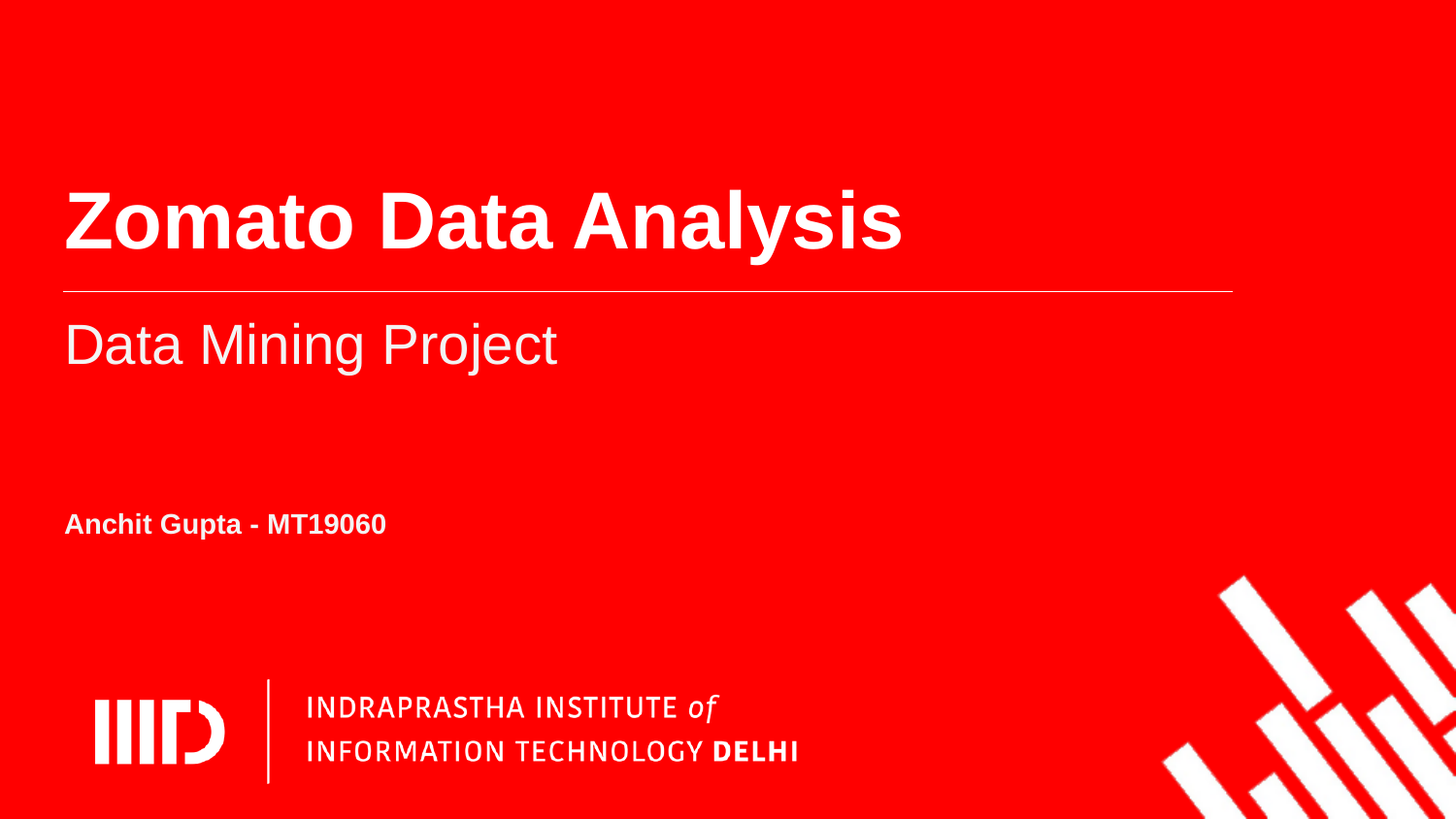

# Zomato Data Analysis
Data Mining Project

Anchit Gupta - MT19060